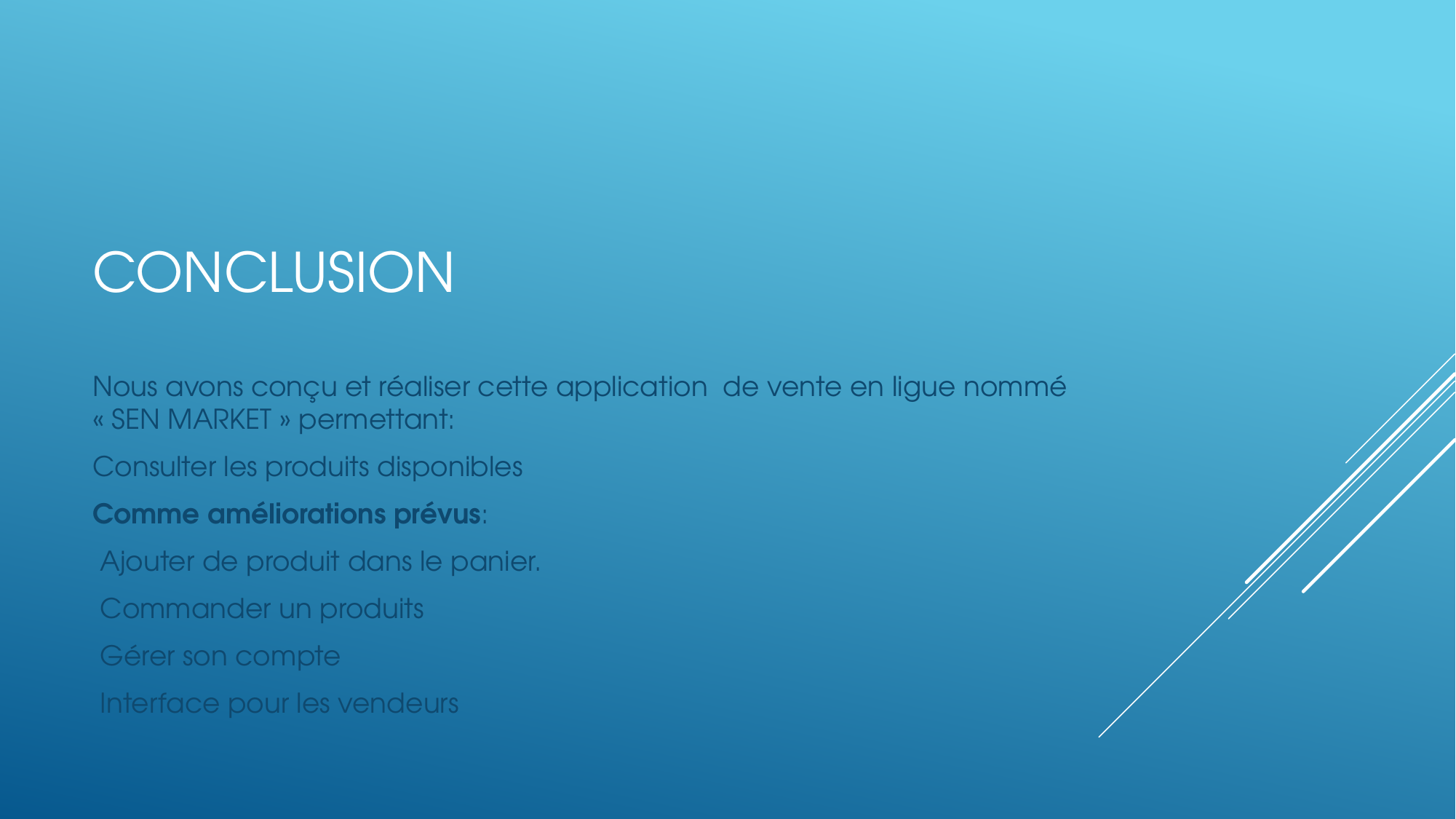

# CONCLUSION
Nous avons conçu et réaliser cette application  de vente en ligue nommé « SEN MARKET » permettant:
Consulter les produits disponibles
Comme améliorations prévus:
 Ajouter de produit dans le panier.
 Commander un produits
 Gérer son compte
 Interface pour les vendeurs